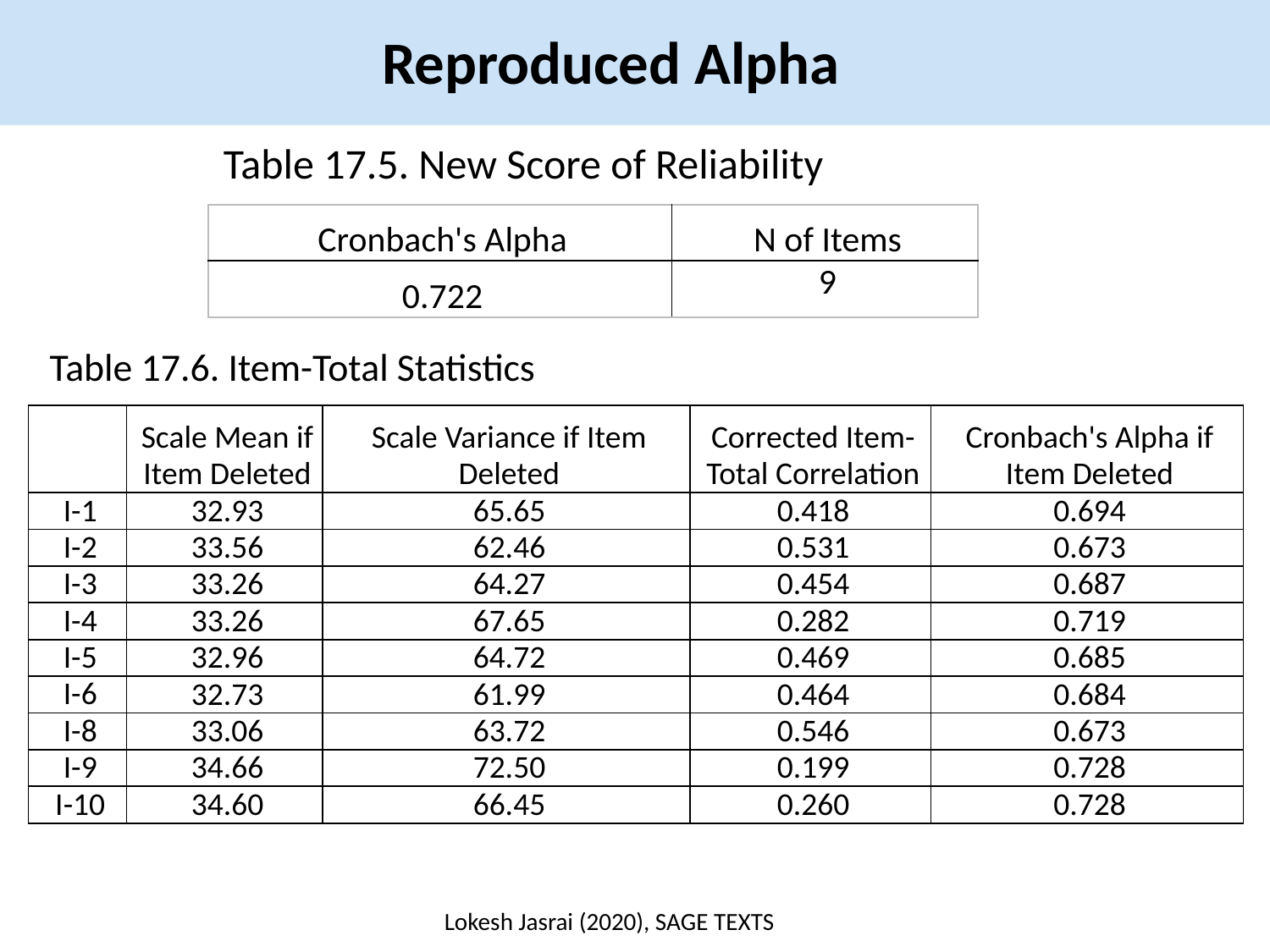

Reproduced Alpha
Table 17.5. New Score of Reliability
| Cronbach's Alpha | N of Items |
| --- | --- |
| 0.722 | 9 |
Table 17.6. Item-Total Statistics
|  | Scale Mean if Item Deleted | Scale Variance if Item Deleted | Corrected Item-Total Correlation | Cronbach's Alpha if Item Deleted |
| --- | --- | --- | --- | --- |
| I-1 | 32.93 | 65.65 | 0.418 | 0.694 |
| I-2 | 33.56 | 62.46 | 0.531 | 0.673 |
| I-3 | 33.26 | 64.27 | 0.454 | 0.687 |
| I-4 | 33.26 | 67.65 | 0.282 | 0.719 |
| I-5 | 32.96 | 64.72 | 0.469 | 0.685 |
| I-6 | 32.73 | 61.99 | 0.464 | 0.684 |
| I-8 | 33.06 | 63.72 | 0.546 | 0.673 |
| I-9 | 34.66 | 72.50 | 0.199 | 0.728 |
| I-10 | 34.60 | 66.45 | 0.260 | 0.728 |
Lokesh Jasrai (2020), SAGE TEXTS